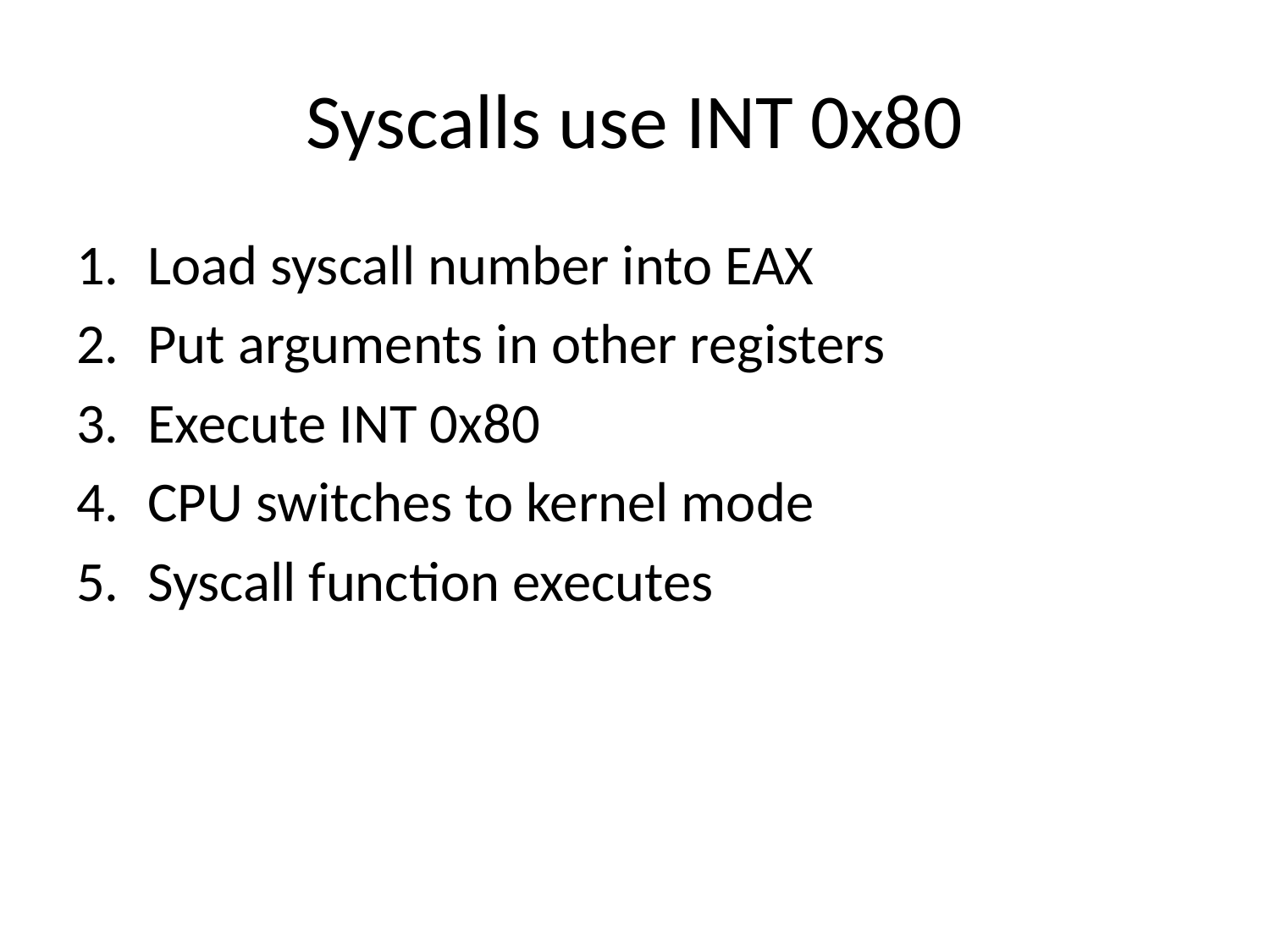

# Syscalls use INT 0x80
Load syscall number into EAX
Put arguments in other registers
Execute INT 0x80
CPU switches to kernel mode
Syscall function executes